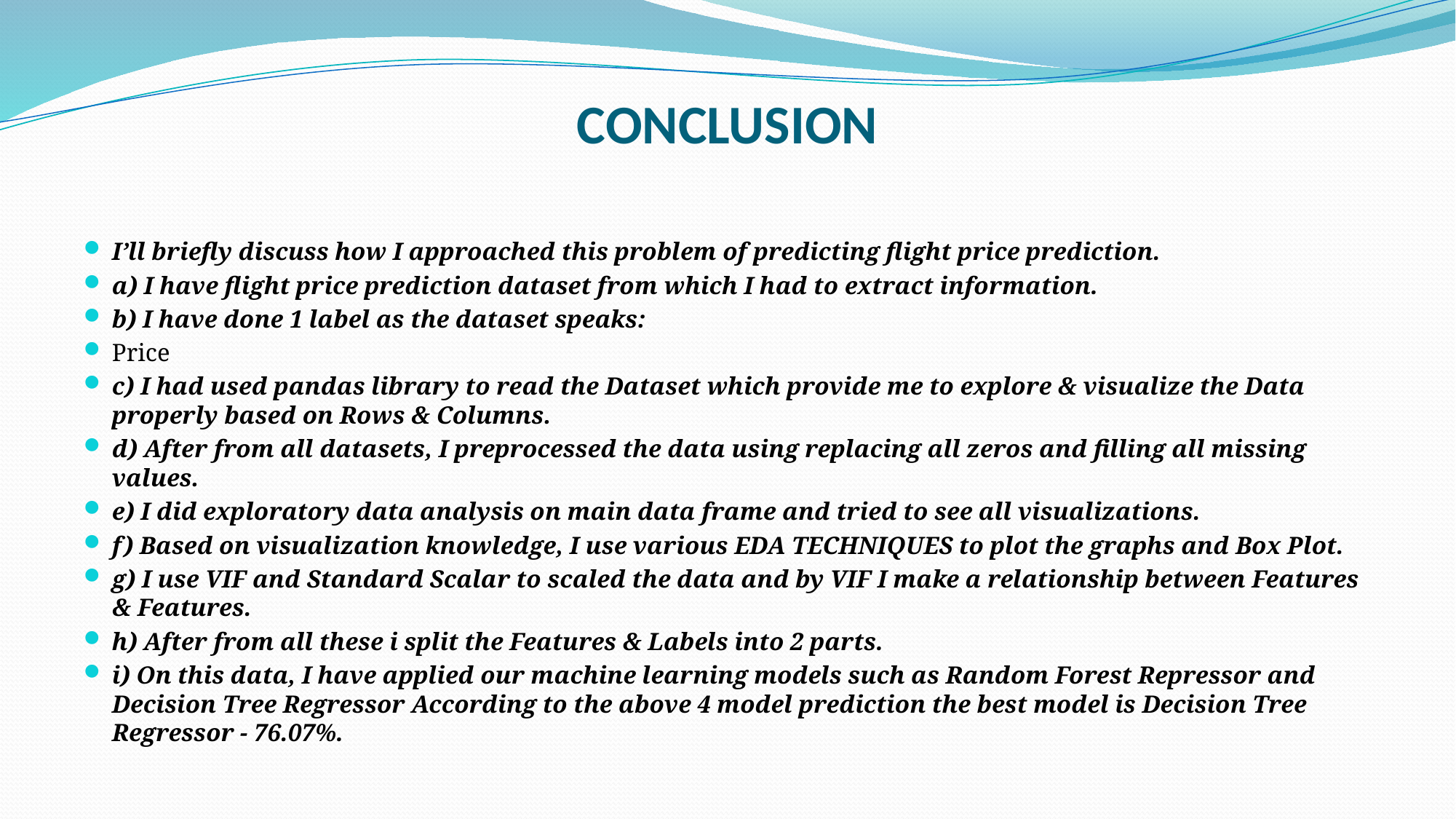

# CONCLUSION
I’ll briefly discuss how I approached this problem of predicting flight price prediction.
a) I have flight price prediction dataset from which I had to extract information.
b) I have done 1 label as the dataset speaks:
Price
c) I had used pandas library to read the Dataset which provide me to explore & visualize the Data properly based on Rows & Columns.
d) After from all datasets, I preprocessed the data using replacing all zeros and filling all missing values.
e) I did exploratory data analysis on main data frame and tried to see all visualizations.
f) Based on visualization knowledge, I use various EDA TECHNIQUES to plot the graphs and Box Plot.
g) I use VIF and Standard Scalar to scaled the data and by VIF I make a relationship between Features & Features.
h) After from all these i split the Features & Labels into 2 parts.
i) On this data, I have applied our machine learning models such as Random Forest Repressor and Decision Tree Regressor According to the above 4 model prediction the best model is Decision Tree Regressor - 76.07%.